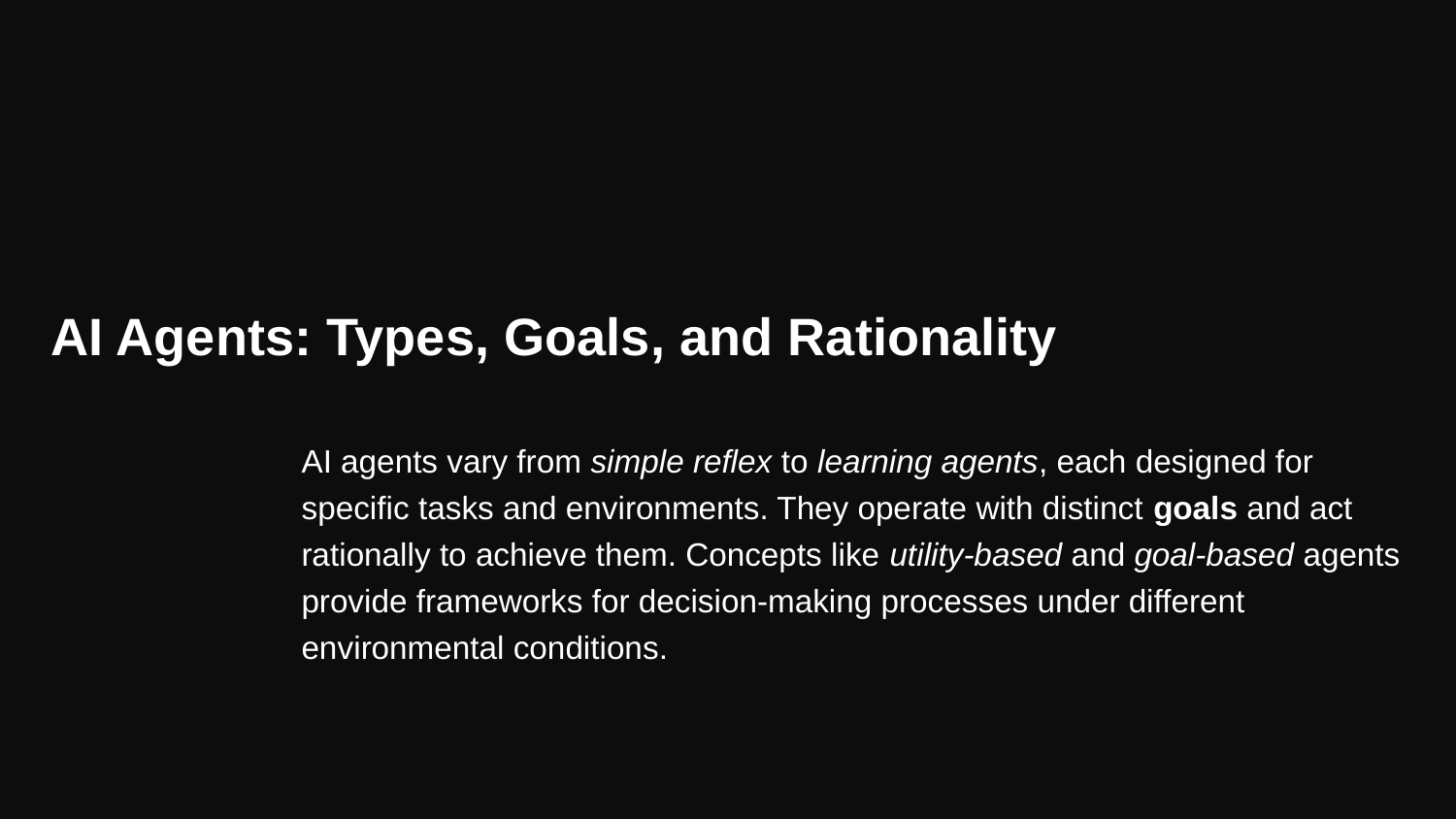

# AI Agents: Types, Goals, and Rationality
AI agents vary from simple reflex to learning agents, each designed for specific tasks and environments. They operate with distinct goals and act rationally to achieve them. Concepts like utility-based and goal-based agents provide frameworks for decision-making processes under different environmental conditions.